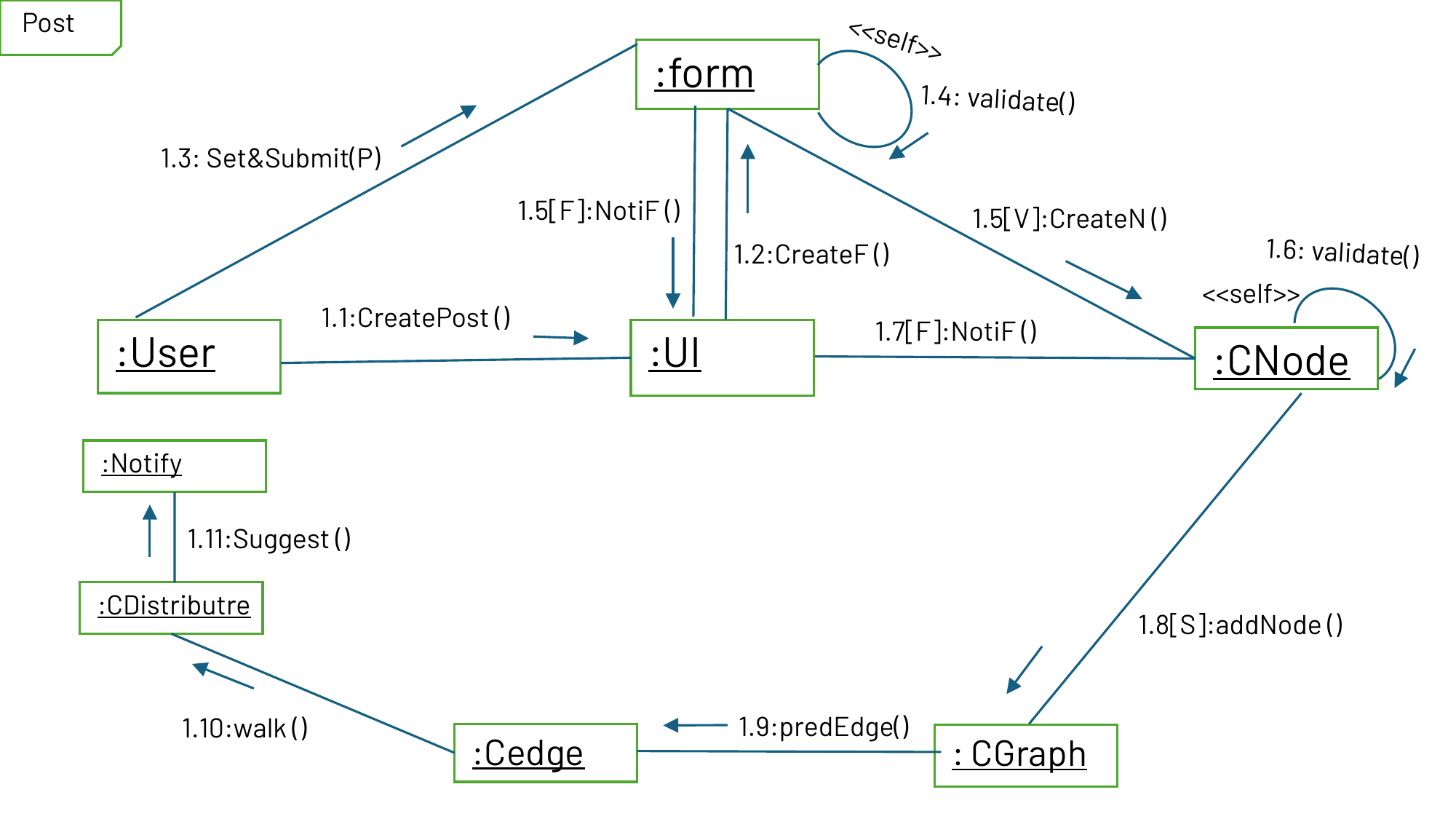

Post
<<self>>

:form

1.4: validate()
1.3: Set&Submit(P)
1.5[F]:NotiF ()
1.5[V]:CreateN ()
1.6: validate()
1.2:CreateF ()
<<self>>

1.1:CreatePost ()
1.7[F]:NotiF ()

:User

:UI

:CNode

:Notify
1.11:Suggest ()

:CDistributre
1.8[S]:addNode ()
1.9:predEdge()
1.10:walk ()

:Cedge

: CGraph